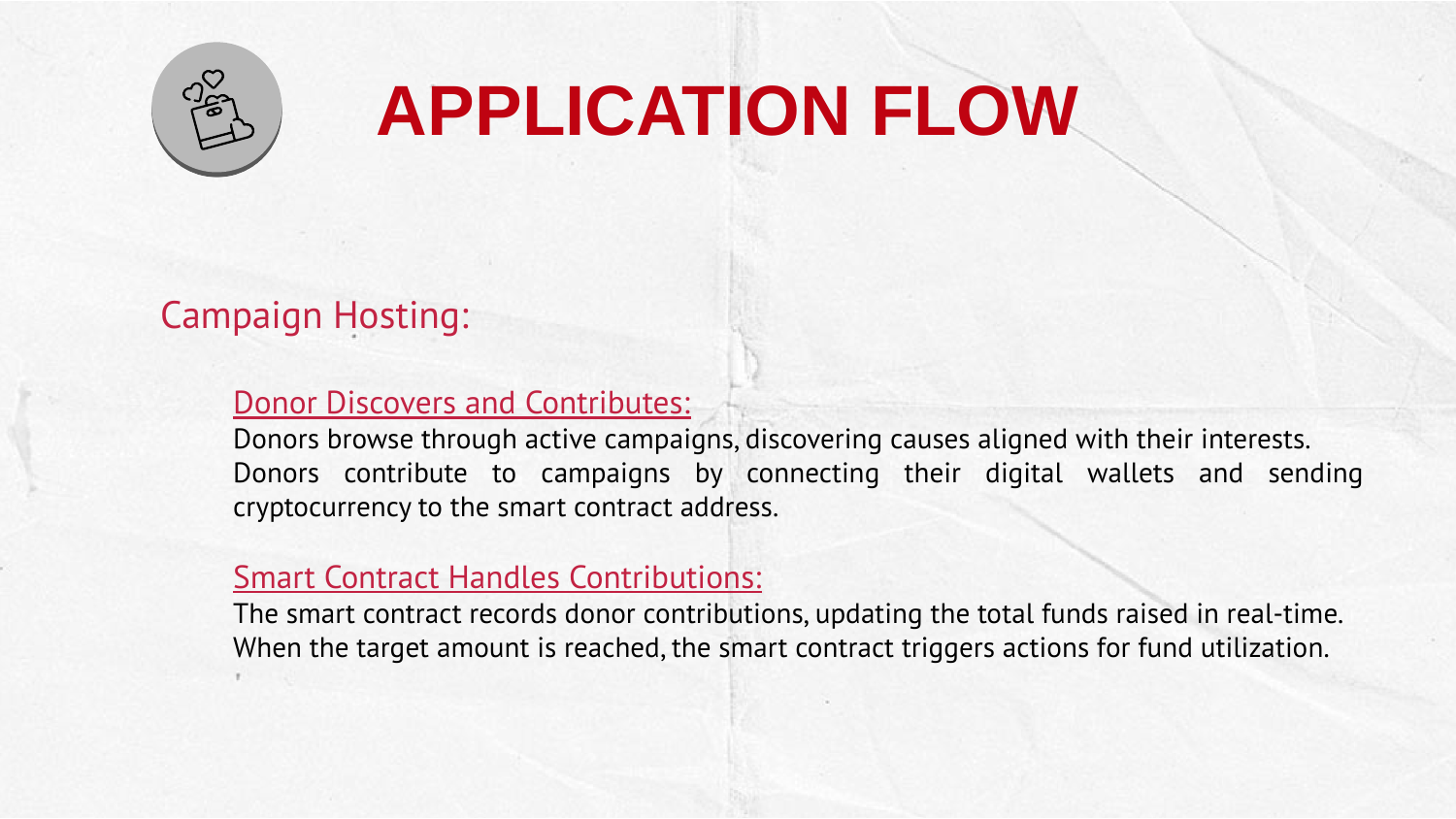

# APPLICATION FLOW
Campaign Hosting:

Donor Discovers and Contributes:
Donors browse through active campaigns, discovering causes aligned with their interests.
Donors contribute to campaigns by connecting their digital wallets and sending cryptocurrency to the smart contract address.

Smart Contract Handles Contributions:
The smart contract records donor contributions, updating the total funds raised in real-time.
When the target amount is reached, the smart contract triggers actions for fund utilization.